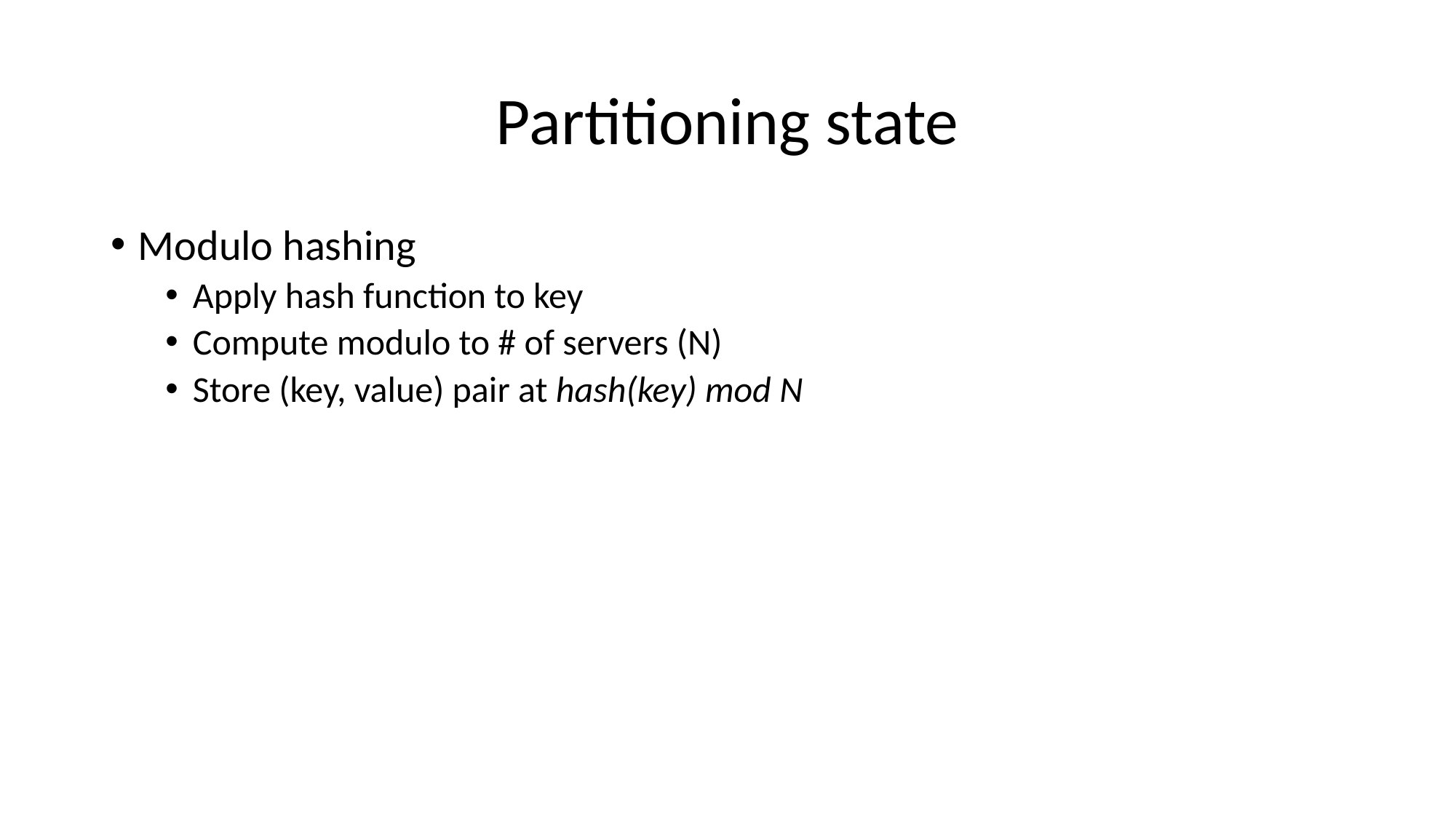

# Partitioning state
Modulo hashing
Apply hash function to key
Compute modulo to # of servers (N)
Store (key, value) pair at hash(key) mod N